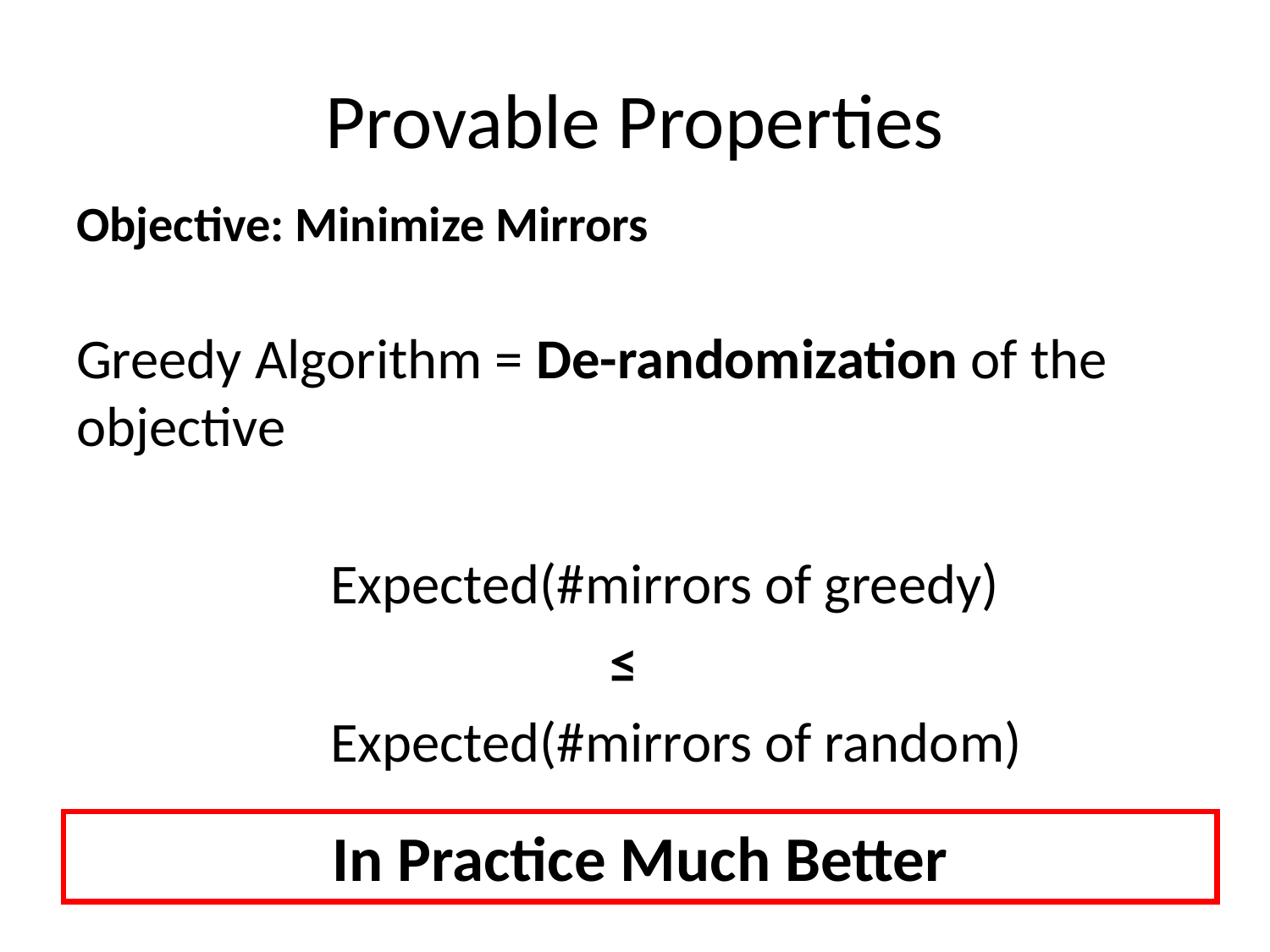

# Provable Properties
Objective: Minimize Mirrors
Greedy Algorithm = De-randomization of the objective

		Expected(#mirrors of greedy)
				  ≤
		Expected(#mirrors of random)
In Practice Much Better